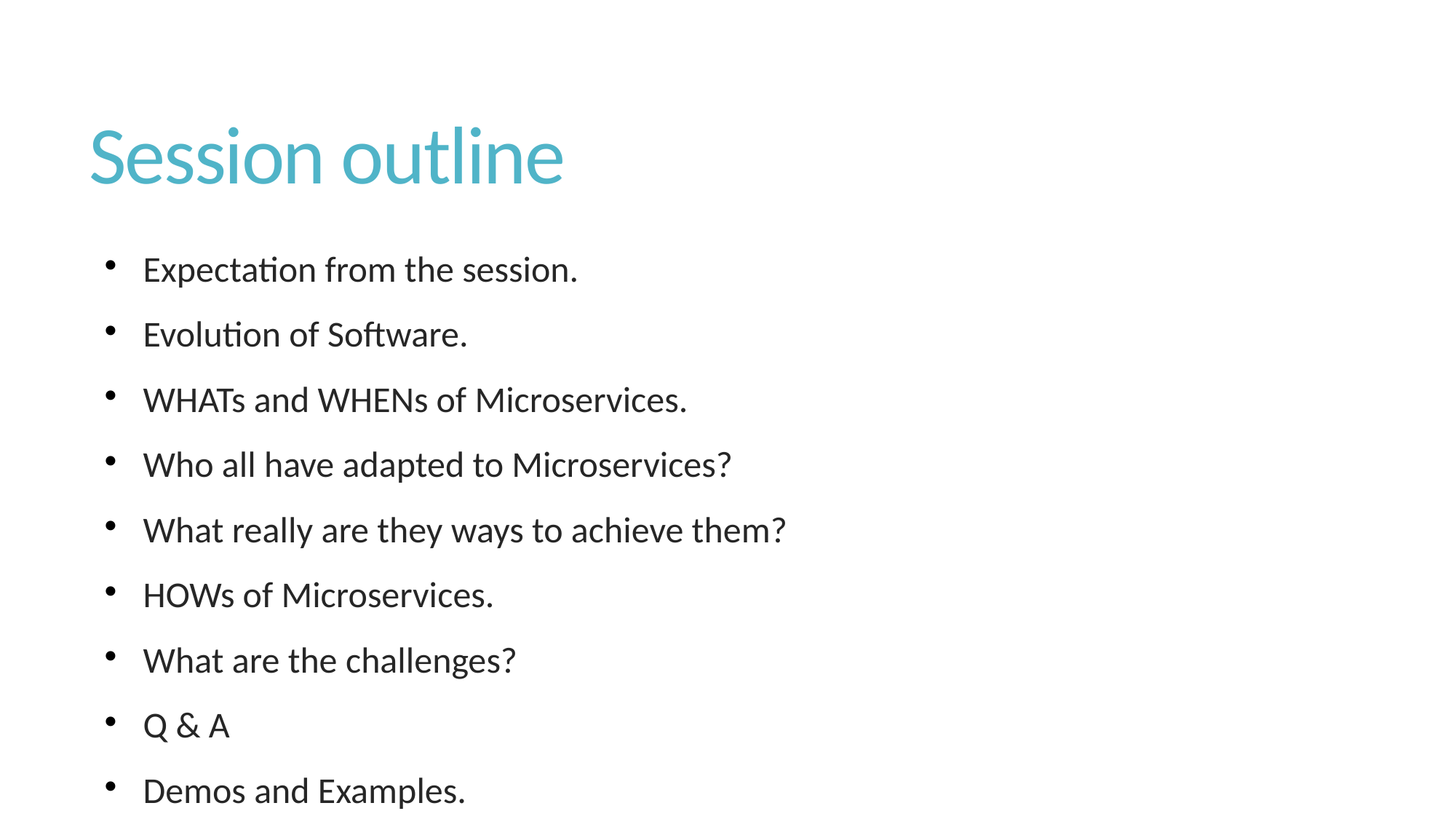

Session outline
Expectation from the session.
Evolution of Software.
WHATs and WHENs of Microservices.
Who all have adapted to Microservices?
What really are they ways to achieve them?
HOWs of Microservices.
What are the challenges?
Q & A
Demos and Examples.